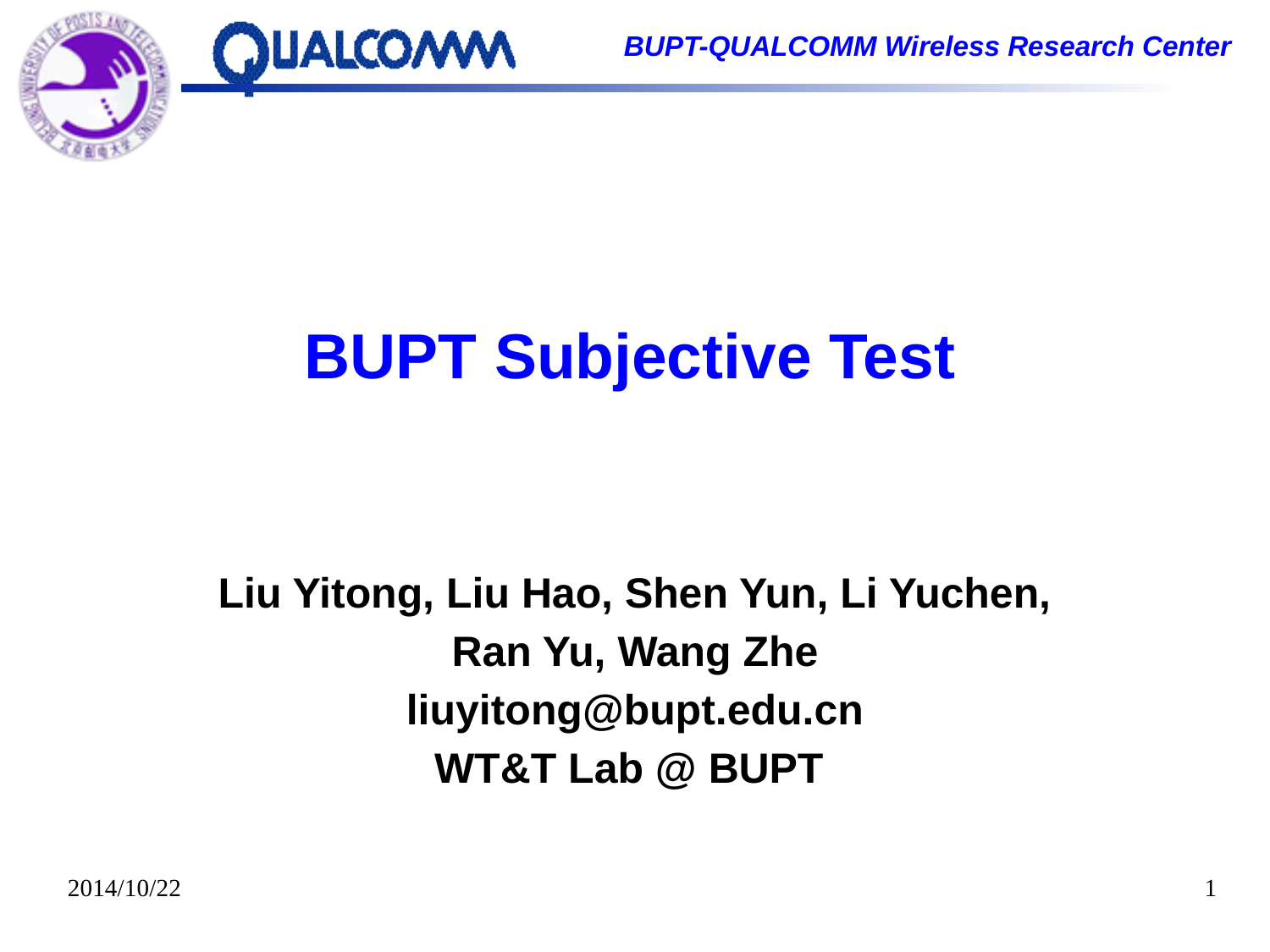

# BUPT Subjective Test
Liu Yitong, Liu Hao, Shen Yun, Li Yuchen,
Ran Yu, Wang Zhe
liuyitong@bupt.edu.cn
WT&T Lab @ BUPT

2014/10/22
1